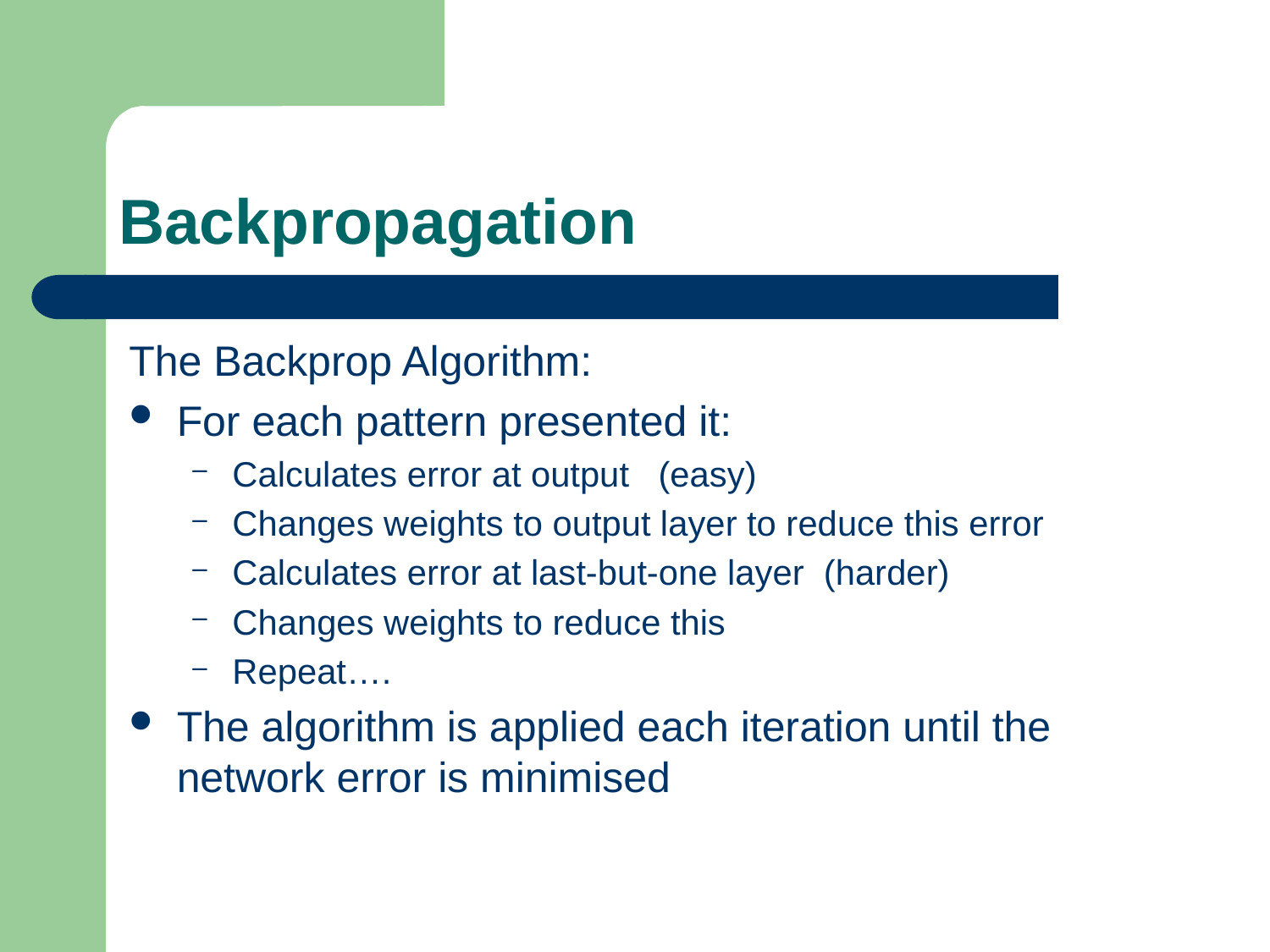

# Backpropagation
The Backprop Algorithm:
For each pattern presented it:
Calculates error at output   (easy)
Changes weights to output layer to reduce this error
Calculates error at last-but-one layer  (harder)
Changes weights to reduce this
Repeat….
The algorithm is applied each iteration until the network error is minimised